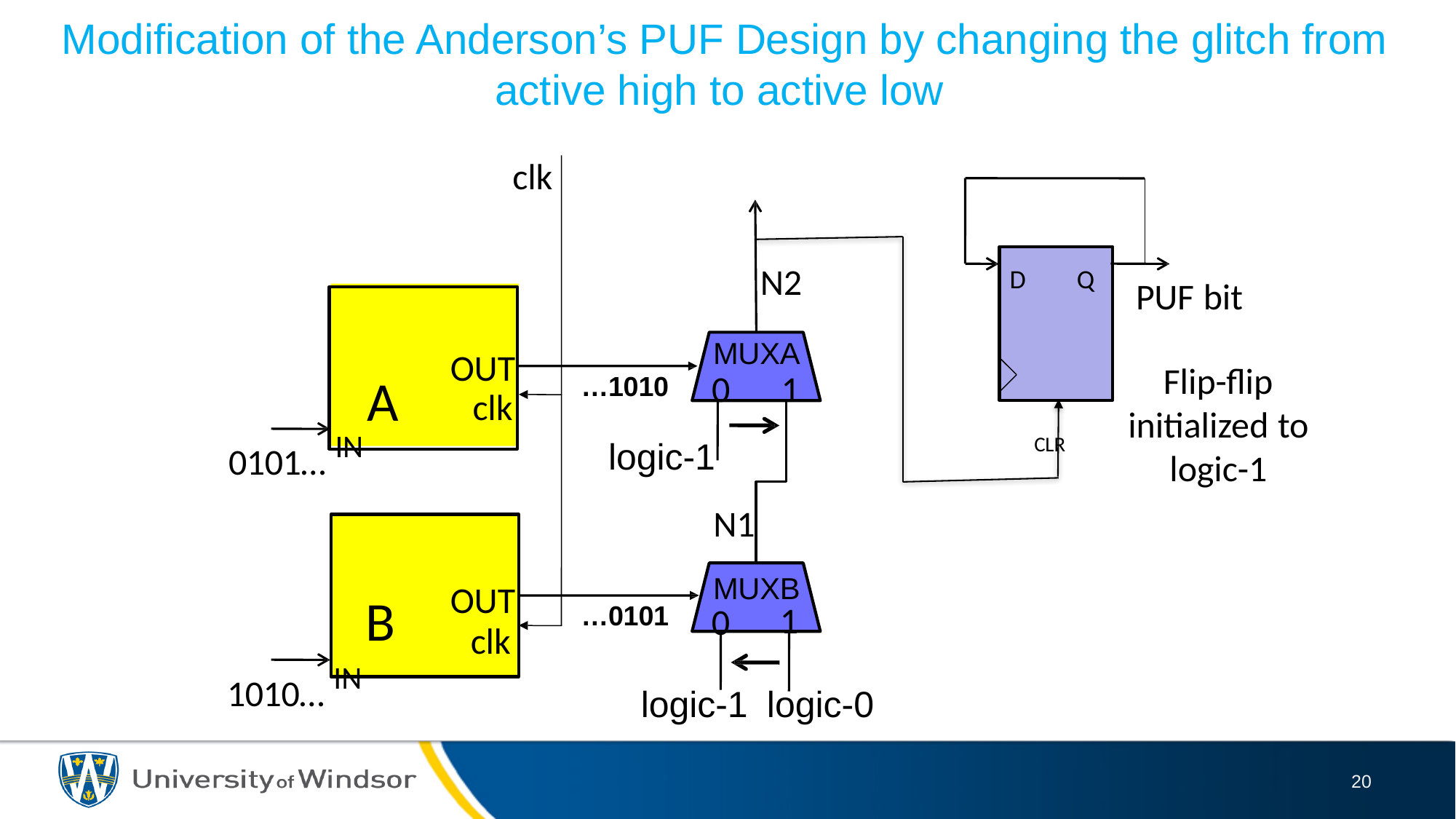

Modification of the Anderson’s PUF Design by changing the glitch from active high to active low
clk

D         Q

     CLR

N2
PUF bit

MUXA
0	1
OUT
clk

Flip-flip initialized to logic-1

A
…1010

0101… IN

logic-1
N1

MUXB
OUT
clk
B
1010… IN

1
…0101
0

logic-1	logic-0
20